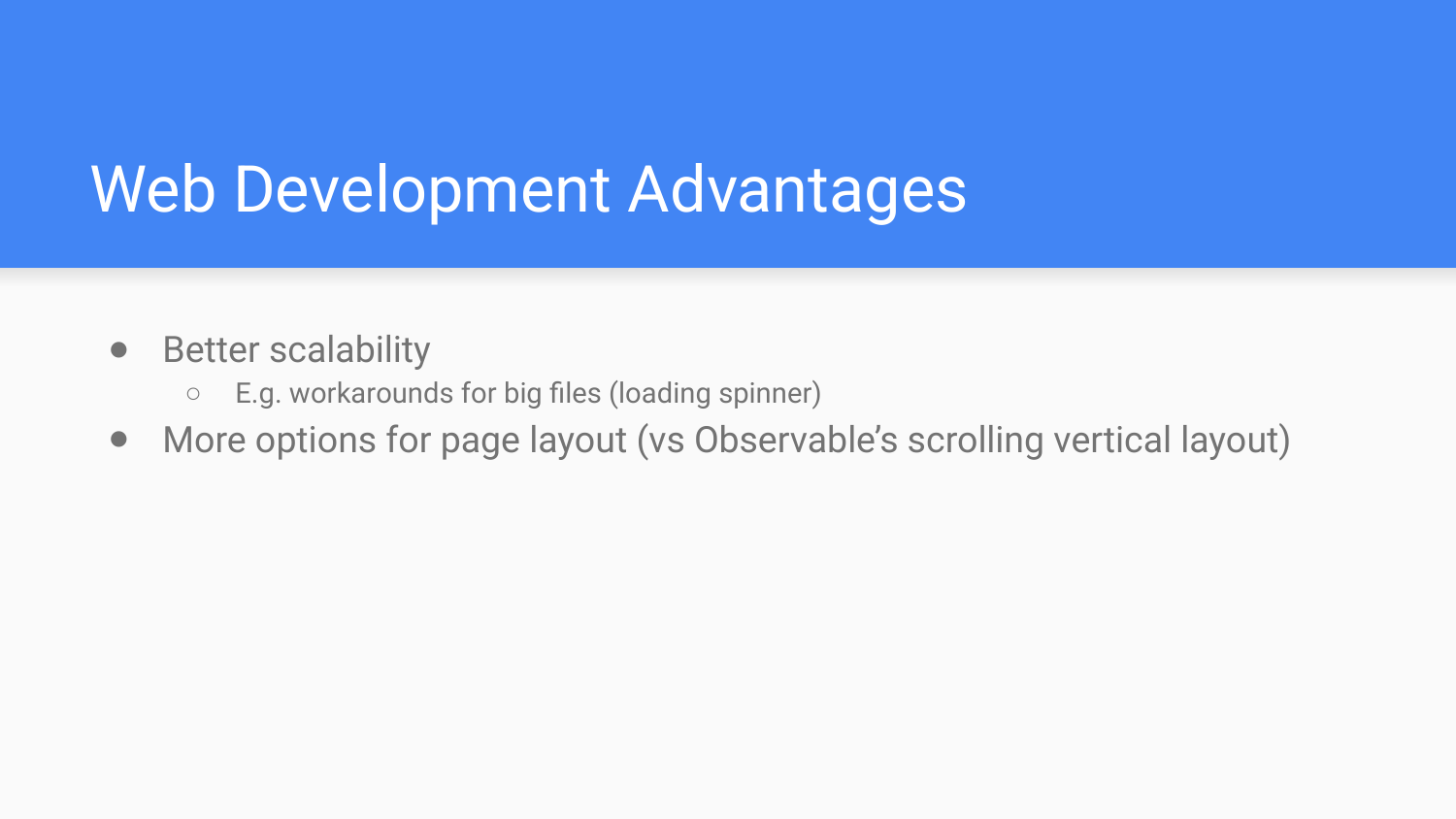

# Web Development Advantages
Better scalability
E.g. workarounds for big files (loading spinner)
More options for page layout (vs Observable’s scrolling vertical layout)